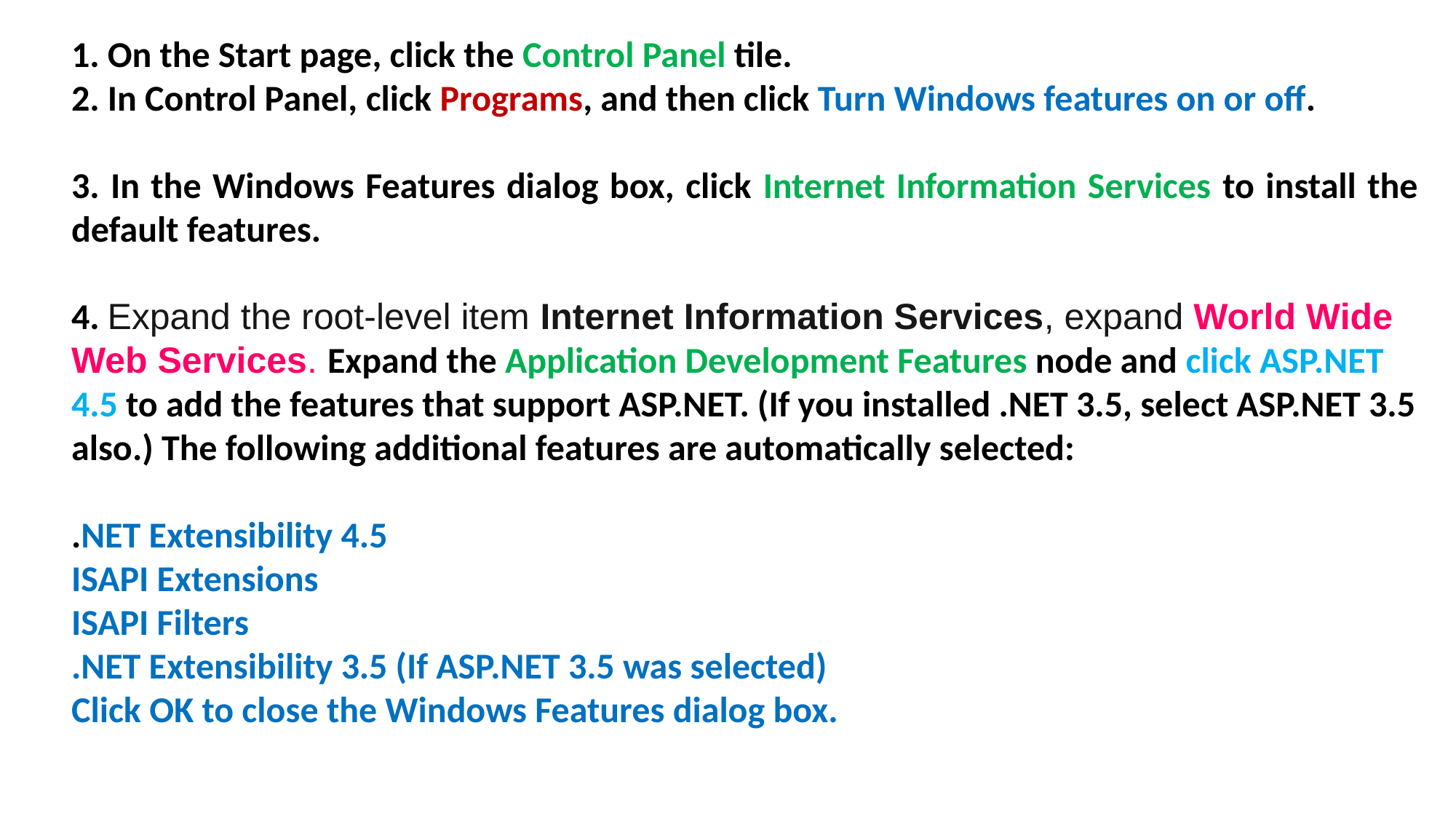

1. On the Start page, click the Control Panel tile.
2. In Control Panel, click Programs, and then click Turn Windows features on or off.

3. In the Windows Features dialog box, click Internet Information Services to install the default features.

4. Expand the root-level item Internet Information Services, expand World Wide Web Services. Expand the Application Development Features node and click ASP.NET 4.5 to add the features that support ASP.NET. (If you installed .NET 3.5, select ASP.NET 3.5 also.) The following additional features are automatically selected:

.NET Extensibility 4.5
ISAPI Extensions
ISAPI Filters
.NET Extensibility 3.5 (If ASP.NET 3.5 was selected)
Click OK to close the Windows Features dialog box.